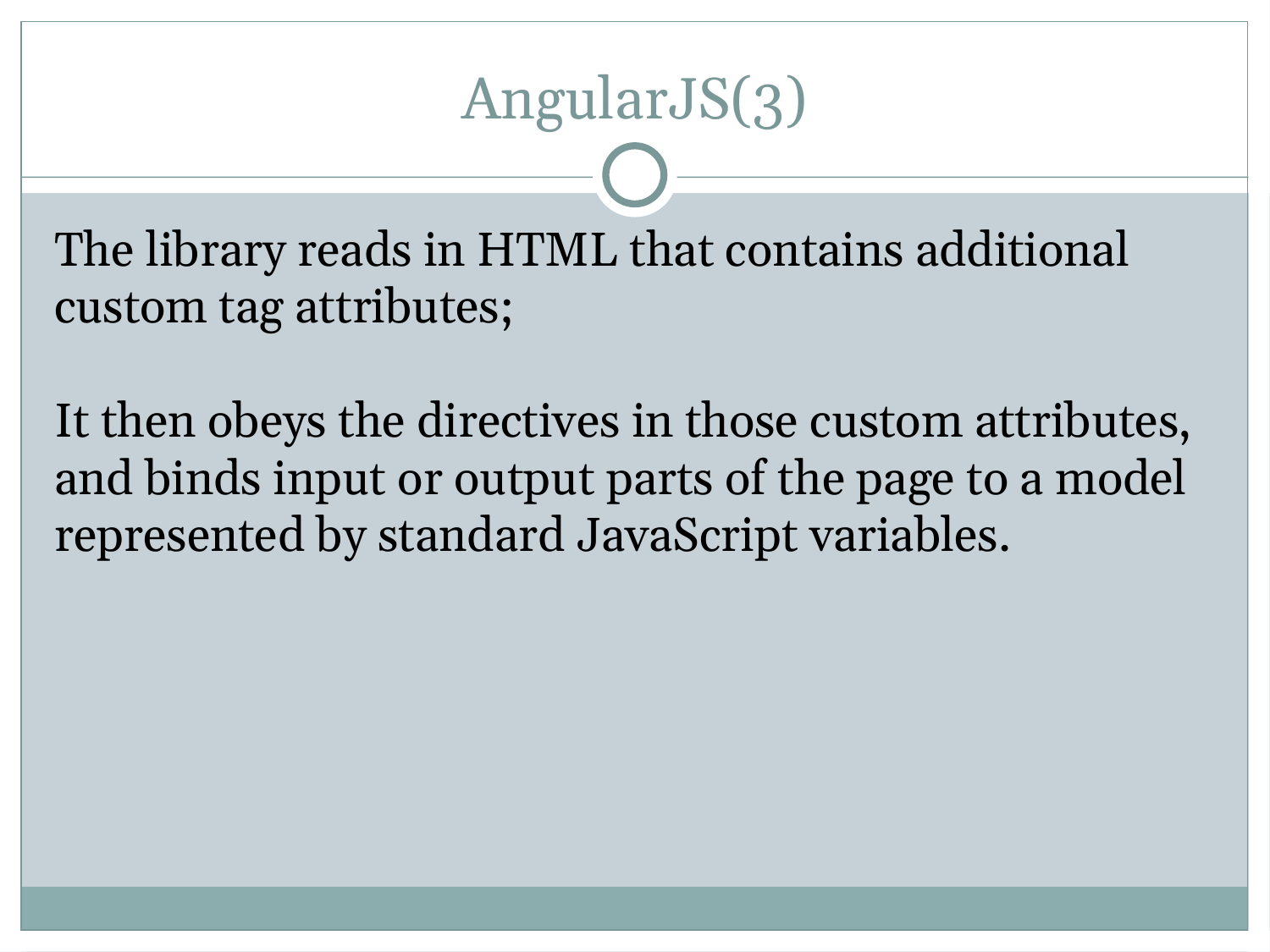

AngularJS(3)
The library reads in HTML that contains additional custom tag attributes;

It then obeys the directives in those custom attributes, and binds input or output parts of the page to a model represented by standard JavaScript variables.